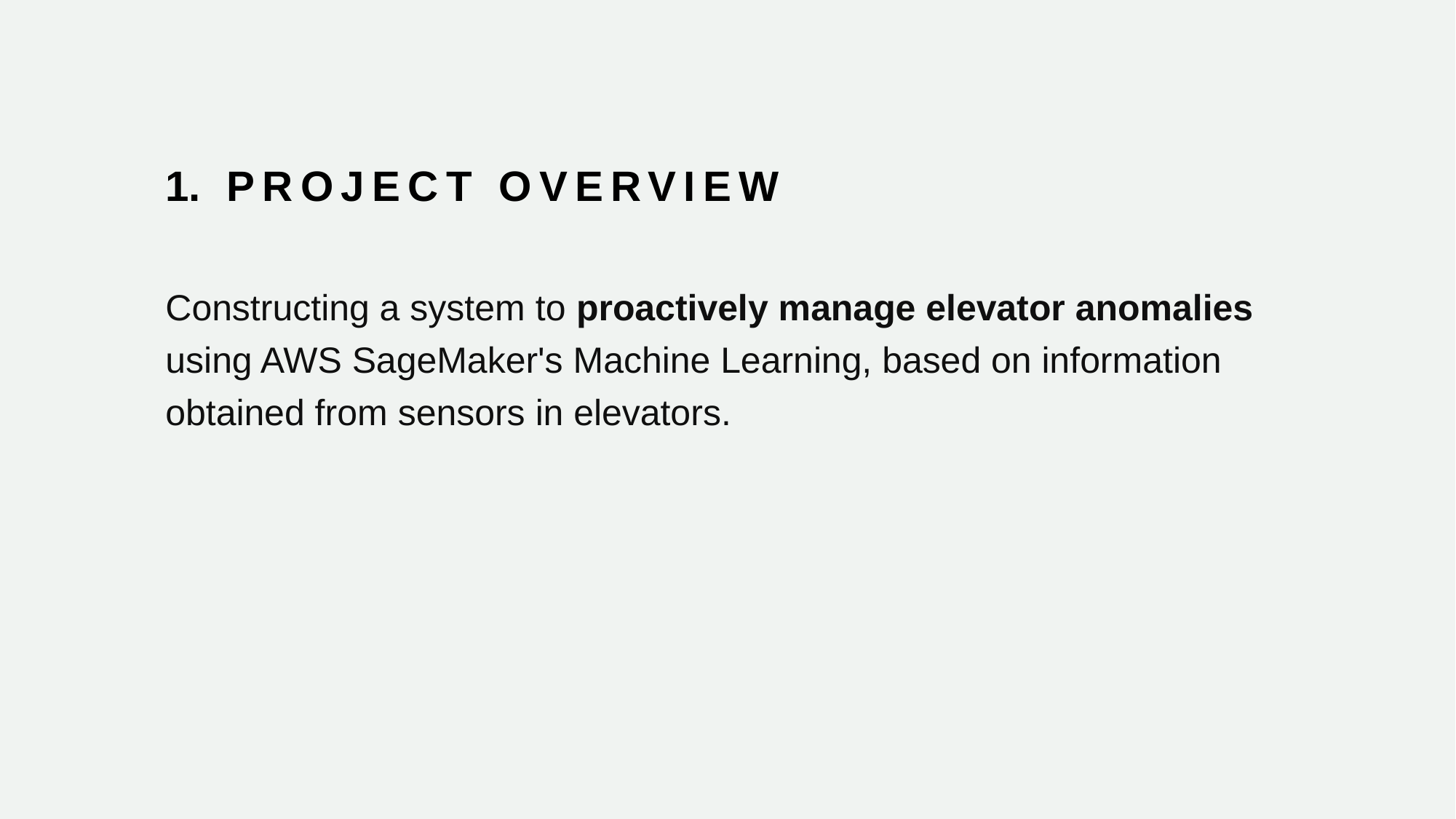

# Project overview
Constructing a system to proactively manage elevator anomalies using AWS SageMaker's Machine Learning, based on information obtained from sensors in elevators.